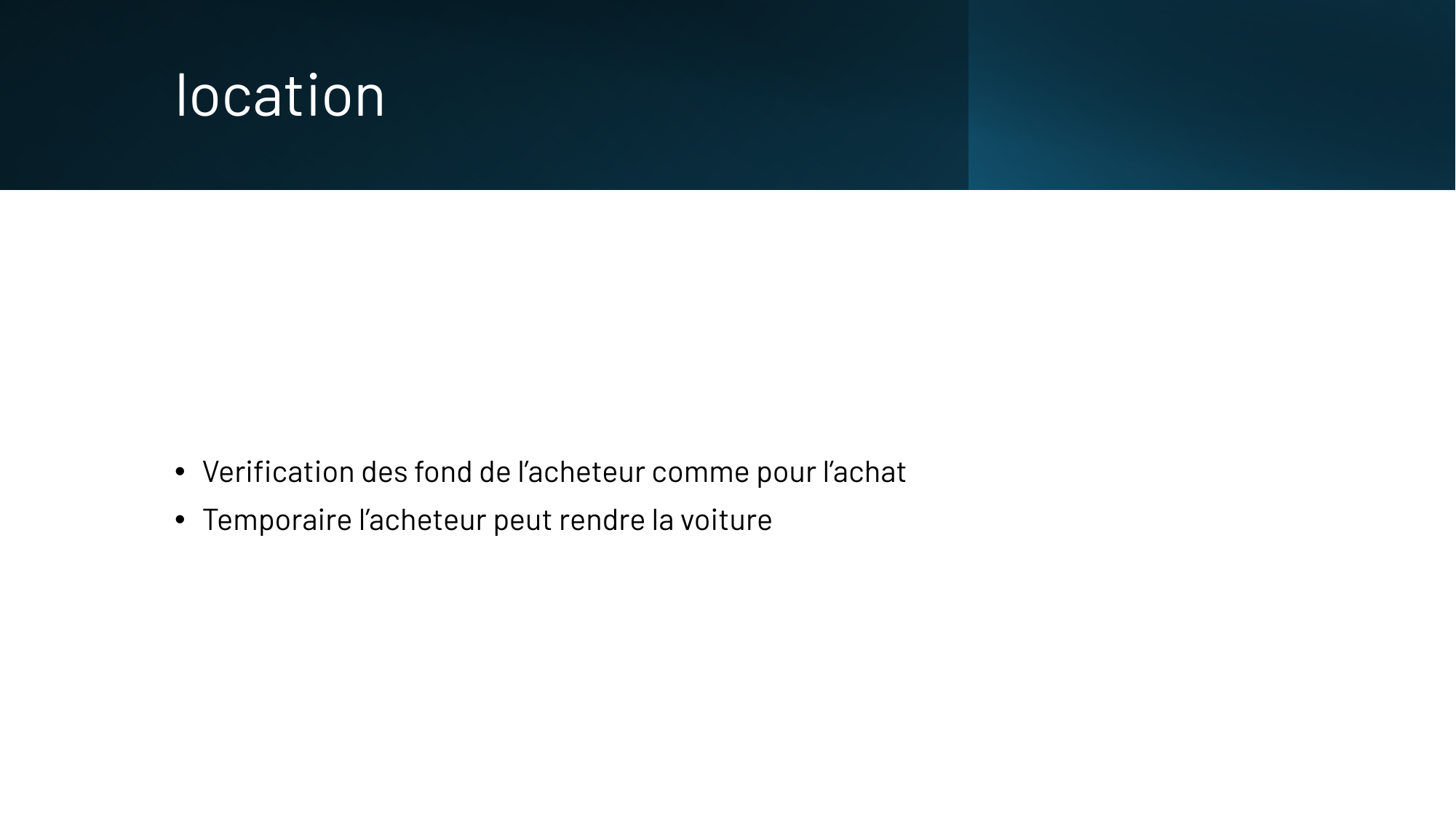

# location
Verification des fond de l’acheteur comme pour l’achat
Temporaire l’acheteur peut rendre la voiture